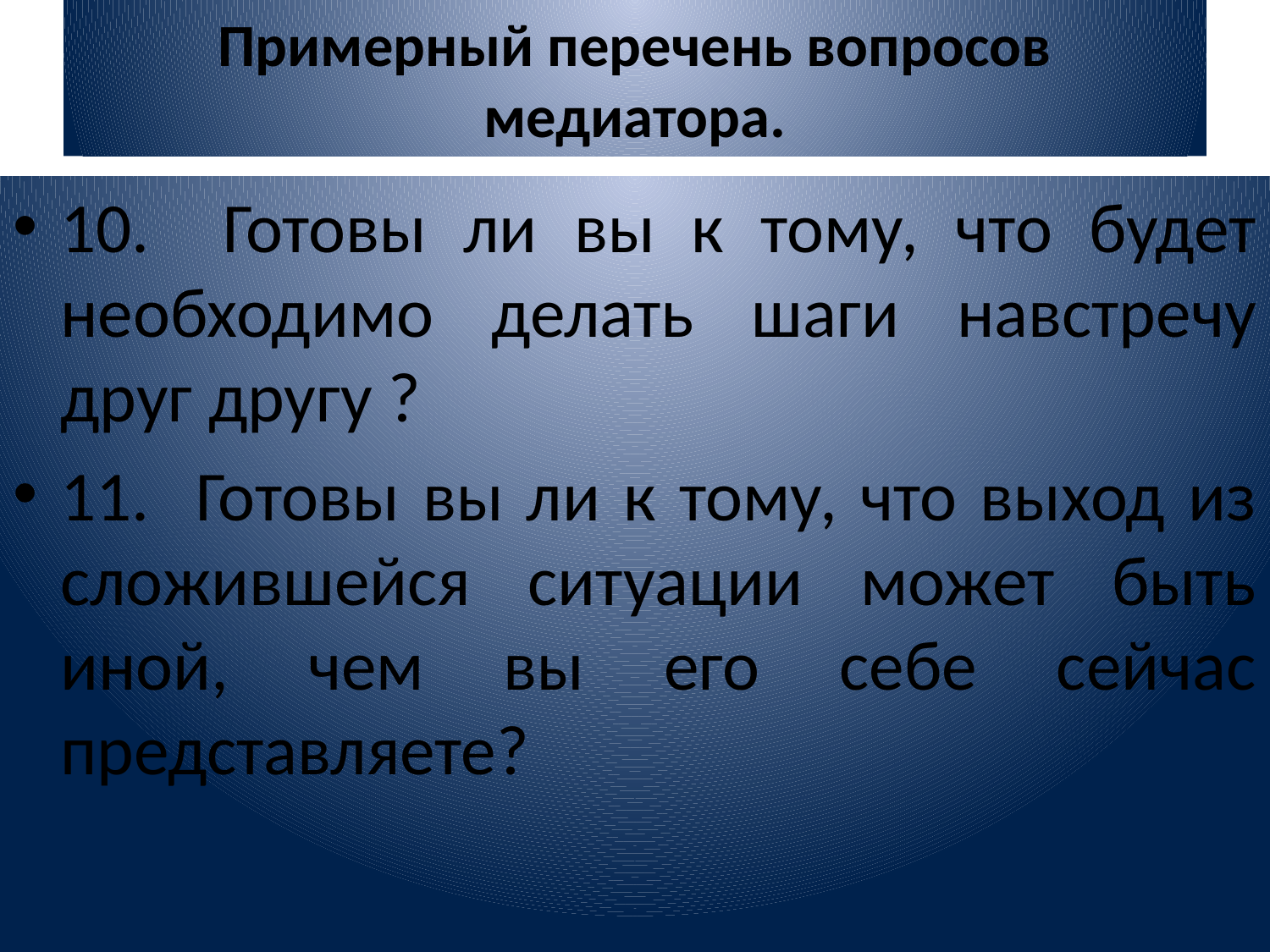

# Примерный перечень вопросов медиатора.
10.  Готовы ли вы к тому, что будет необходимо делать шаги навстречу друг другу ?
11.  Готовы вы ли к тому, что выход из сложившейся ситуации может быть иной, чем вы его себе сейчас представляете?